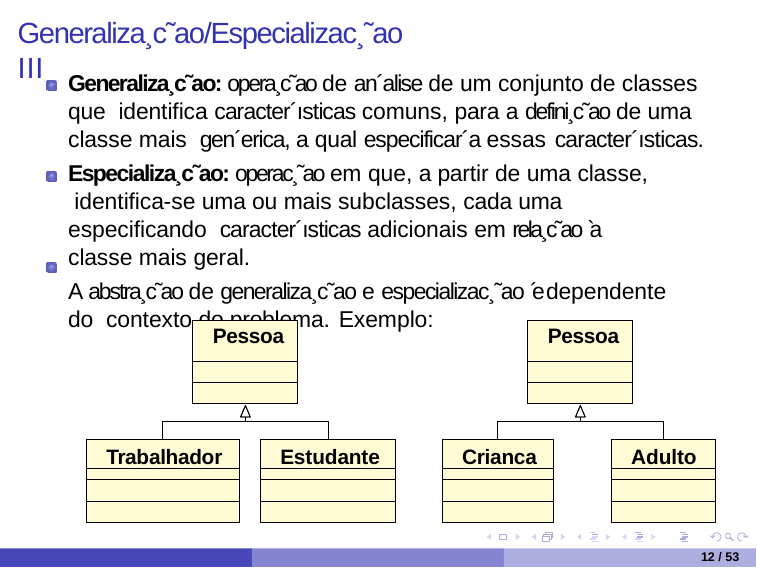

# Generaliza¸c˜ao/Especializac¸˜ao III
Generaliza¸c˜ao: opera¸c˜ao de an´alise de um conjunto de classes que  identifica caracter´ısticas comuns, para a defini¸c˜ao de uma classe mais  gen´erica, a qual especificar´a essas caracter´ısticas.
Especializa¸c˜ao: operac¸˜ao em que, a partir de uma classe,  identifica-se uma ou mais subclasses, cada uma especificando  caracter´ısticas adicionais em rela¸c˜ao `a classe mais geral.
A abstra¸c˜ao de generaliza¸c˜ao e especializac¸˜ao ´e dependente do  contexto do problema. Exemplo:

| Pessoa |
| --- |
|  |
|  |
| Pessoa |
| --- |
|  |
|  |

Trabalhador
Estudante
Crianca
Adulto
12 / 53